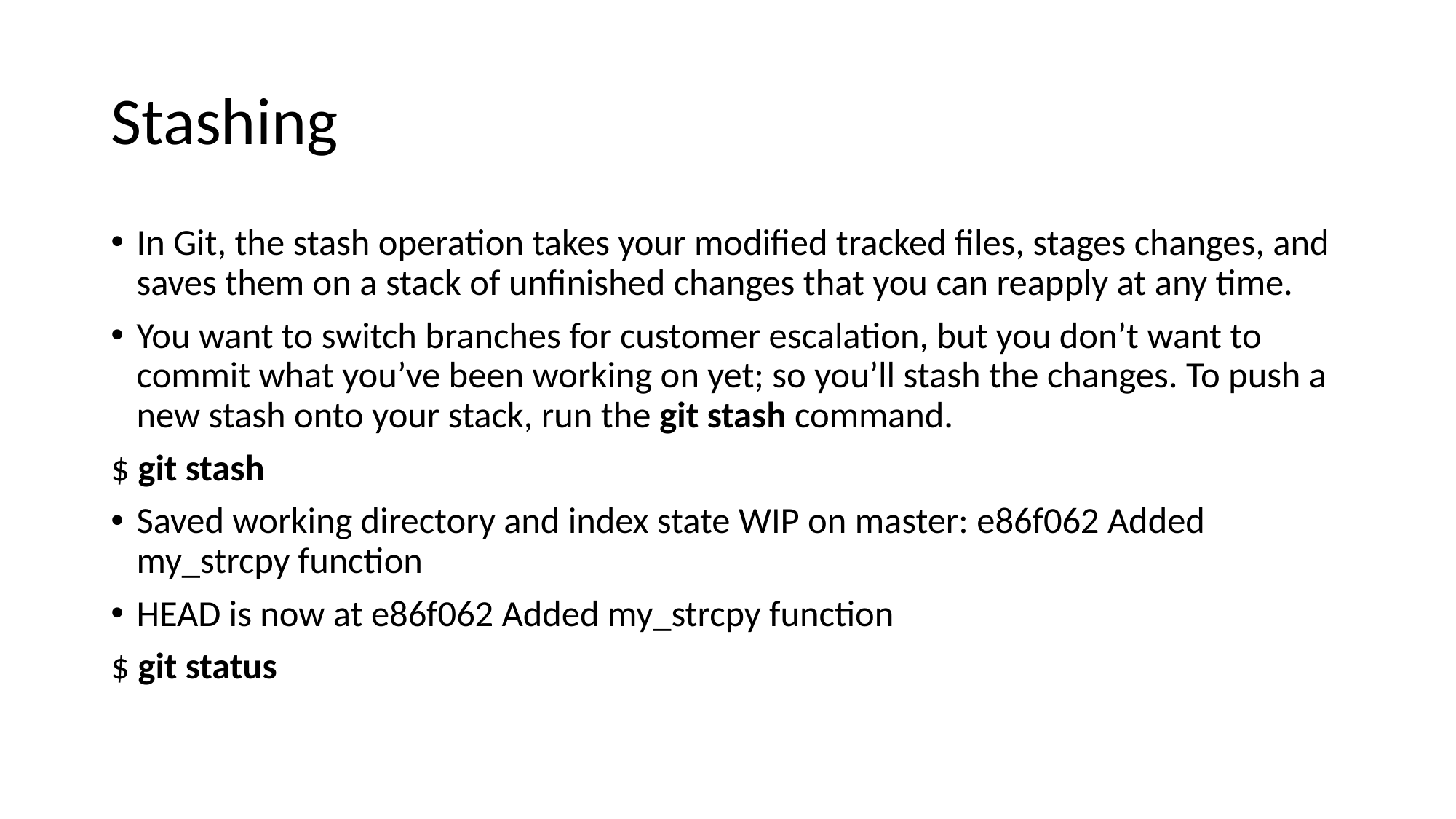

# Stashing
In Git, the stash operation takes your modified tracked files, stages changes, and saves them on a stack of unfinished changes that you can reapply at any time.
You want to switch branches for customer escalation, but you don’t want to commit what you’ve been working on yet; so you’ll stash the changes. To push a new stash onto your stack, run the git stash command.
$ git stash
Saved working directory and index state WIP on master: e86f062 Added my_strcpy function
HEAD is now at e86f062 Added my_strcpy function
$ git status